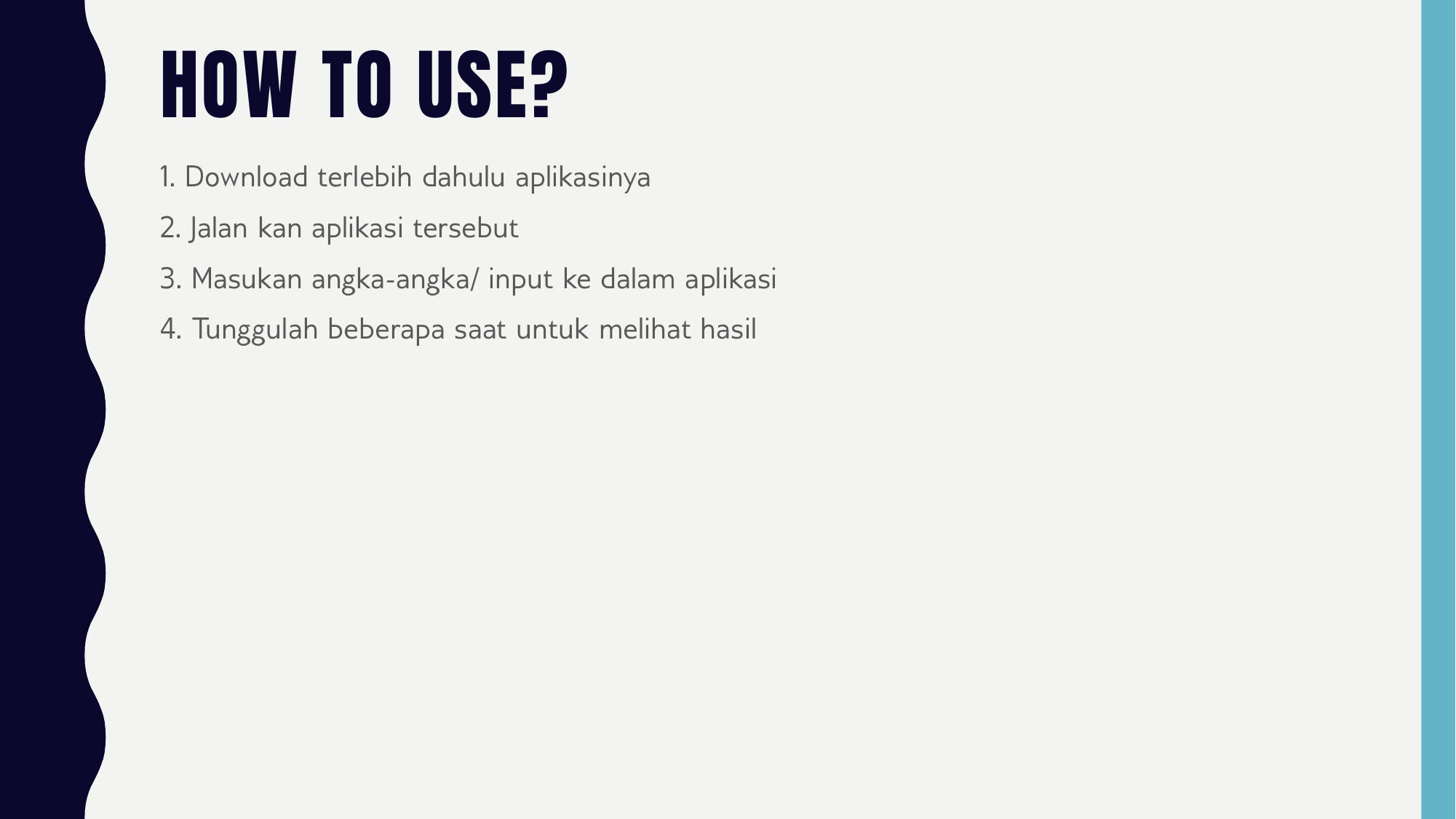

# How to use?
1. Download terlebih dahulu aplikasinya
2. Jalan kan aplikasi tersebut
3. Masukan angka-angka/ input ke dalam aplikasi
4. Tunggulah beberapa saat untuk melihat hasil